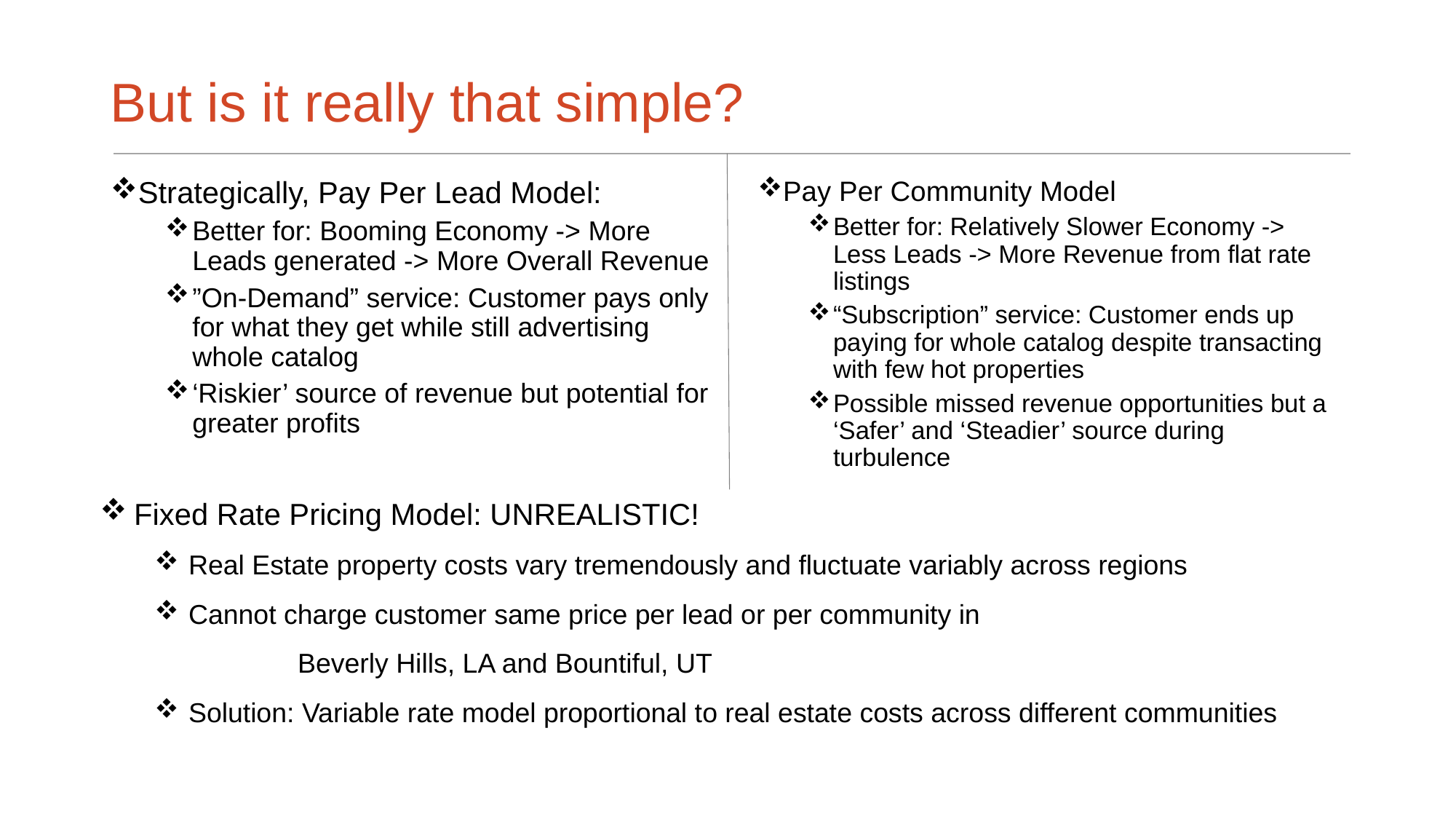

# But is it really that simple?
Pay Per Community Model
Better for: Relatively Slower Economy -> Less Leads -> More Revenue from flat rate listings
“Subscription” service: Customer ends up paying for whole catalog despite transacting with few hot properties
Possible missed revenue opportunities but a ‘Safer’ and ‘Steadier’ source during turbulence
Strategically, Pay Per Lead Model:
Better for: Booming Economy -> More Leads generated -> More Overall Revenue
”On-Demand” service: Customer pays only for what they get while still advertising whole catalog
‘Riskier’ source of revenue but potential for greater profits

Fixed Rate Pricing Model: UNREALISTIC!
Real Estate property costs vary tremendously and fluctuate variably across regions
Cannot charge customer same price per lead or per community in
	Beverly Hills, LA and Bountiful, UT
Solution: Variable rate model proportional to real estate costs across different communities